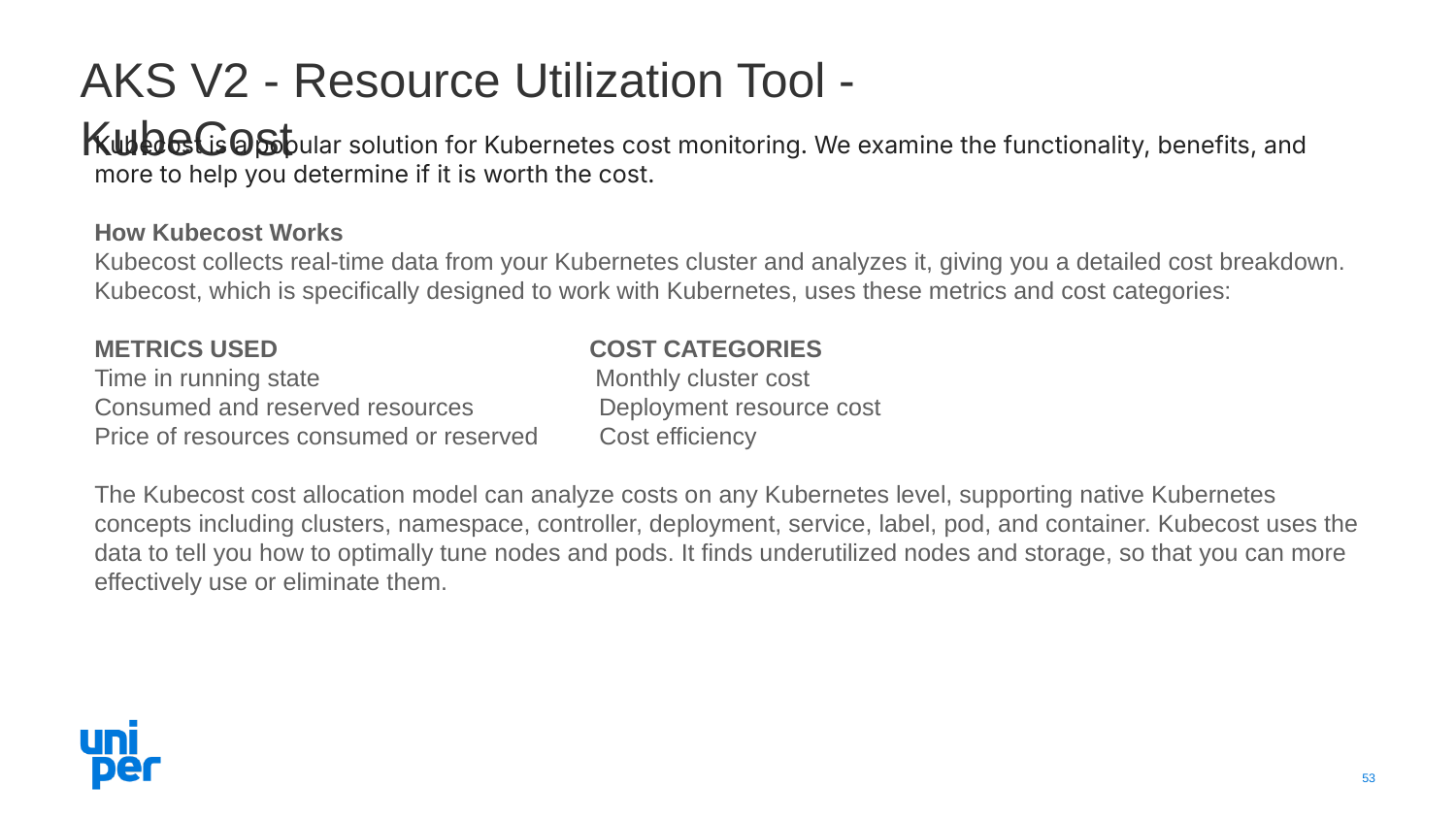

# AKS V2 - Resource Utilization Tool - KubeCost
Kubecost is a popular solution for Kubernetes cost monitoring. We examine the functionality, benefits, and more to help you determine if it is worth the cost.

How Kubecost Works
Kubecost collects real-time data from your Kubernetes cluster and analyzes it, giving you a detailed cost breakdown. Kubecost, which is specifically designed to work with Kubernetes, uses these metrics and cost categories:

METRICS USED	                              COST CATEGORIES
Time in running state	                               Monthly cluster cost
Consumed and reserved resources	          Deployment resource cost
Price of resources consumed or reserved         Cost efficiency

The Kubecost cost allocation model can analyze costs on any Kubernetes level, supporting native Kubernetes concepts including clusters, namespace, controller, deployment, service, label, pod, and container. Kubecost uses the data to tell you how to optimally tune nodes and pods. It finds underutilized nodes and storage, so that you can more effectively use or eliminate them.

53